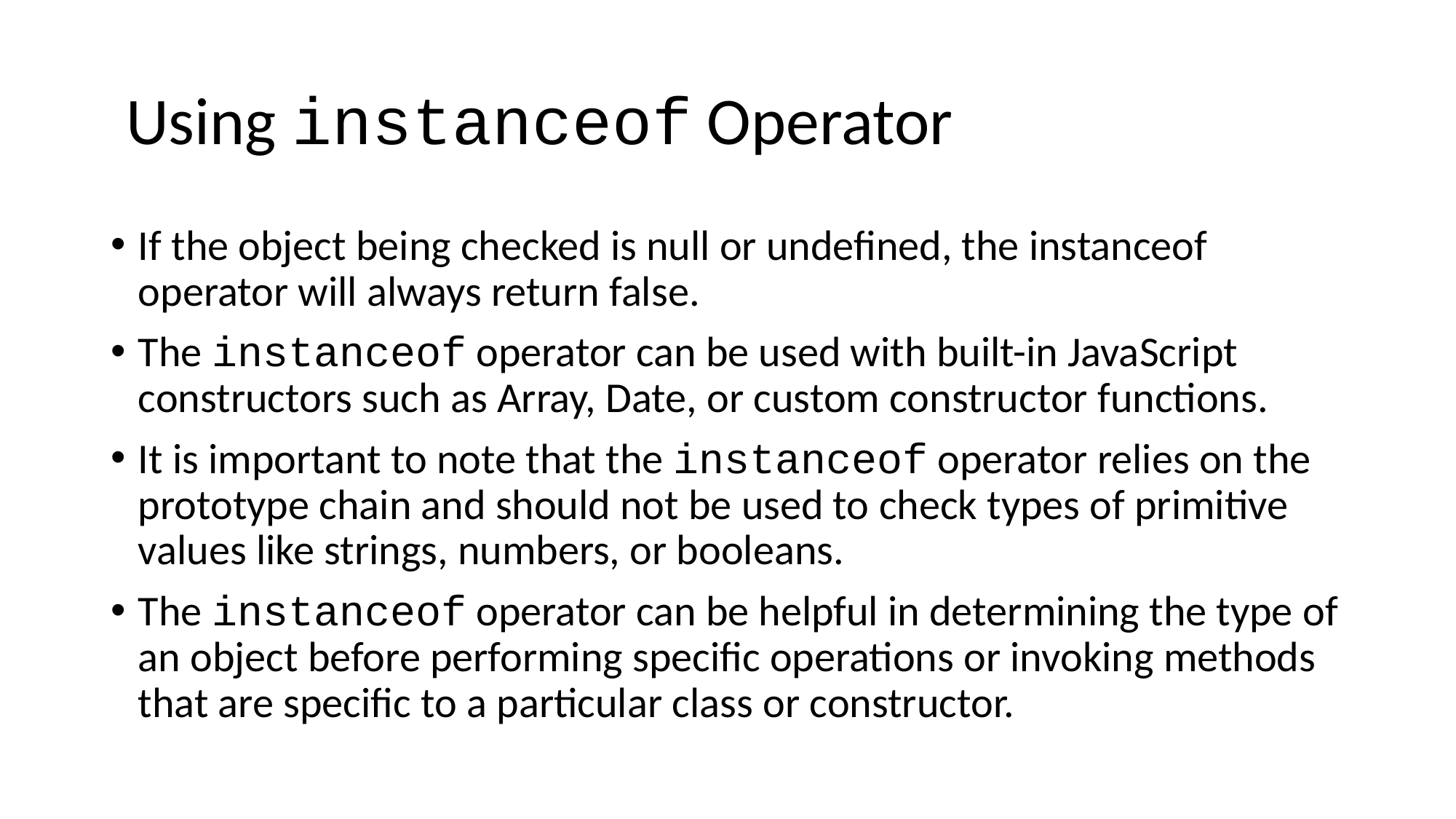

# Using instanceof Operator
If the object being checked is null or undefined, the instanceof operator will always return false.
The instanceof operator can be used with built-in JavaScript constructors such as Array, Date, or custom constructor functions.
It is important to note that the instanceof operator relies on the prototype chain and should not be used to check types of primitive values like strings, numbers, or booleans.
The instanceof operator can be helpful in determining the type of an object before performing specific operations or invoking methods that are specific to a particular class or constructor.